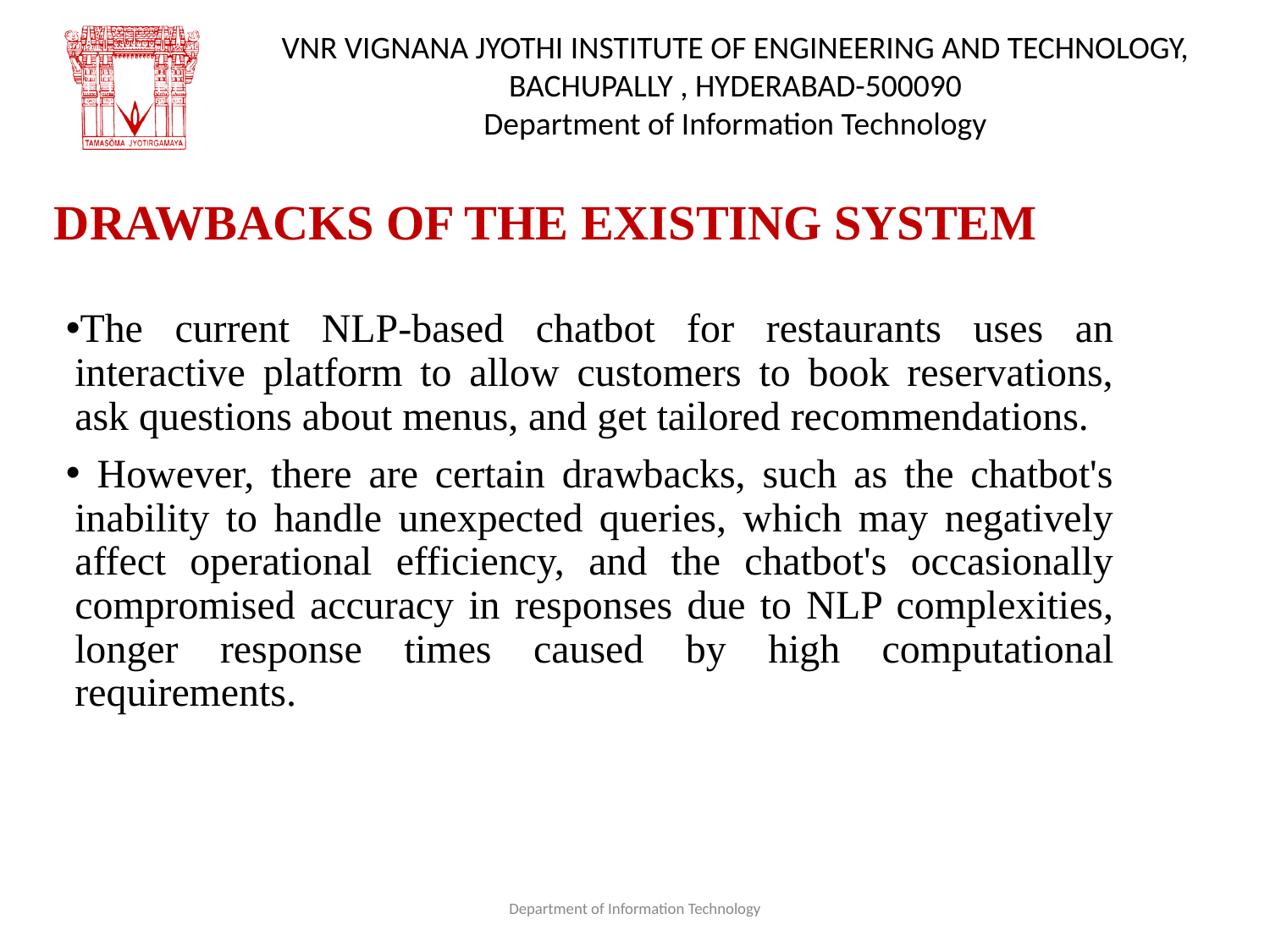

# DRAWBACKS OF THE EXISTING SYSTEM
The current NLP-based chatbot for restaurants uses an interactive platform to allow customers to book reservations, ask questions about menus, and get tailored recommendations.
 However, there are certain drawbacks, such as the chatbot's inability to handle unexpected queries, which may negatively affect operational efficiency, and the chatbot's occasionally compromised accuracy in responses due to NLP complexities, longer response times caused by high computational requirements.

Department of Information Technology